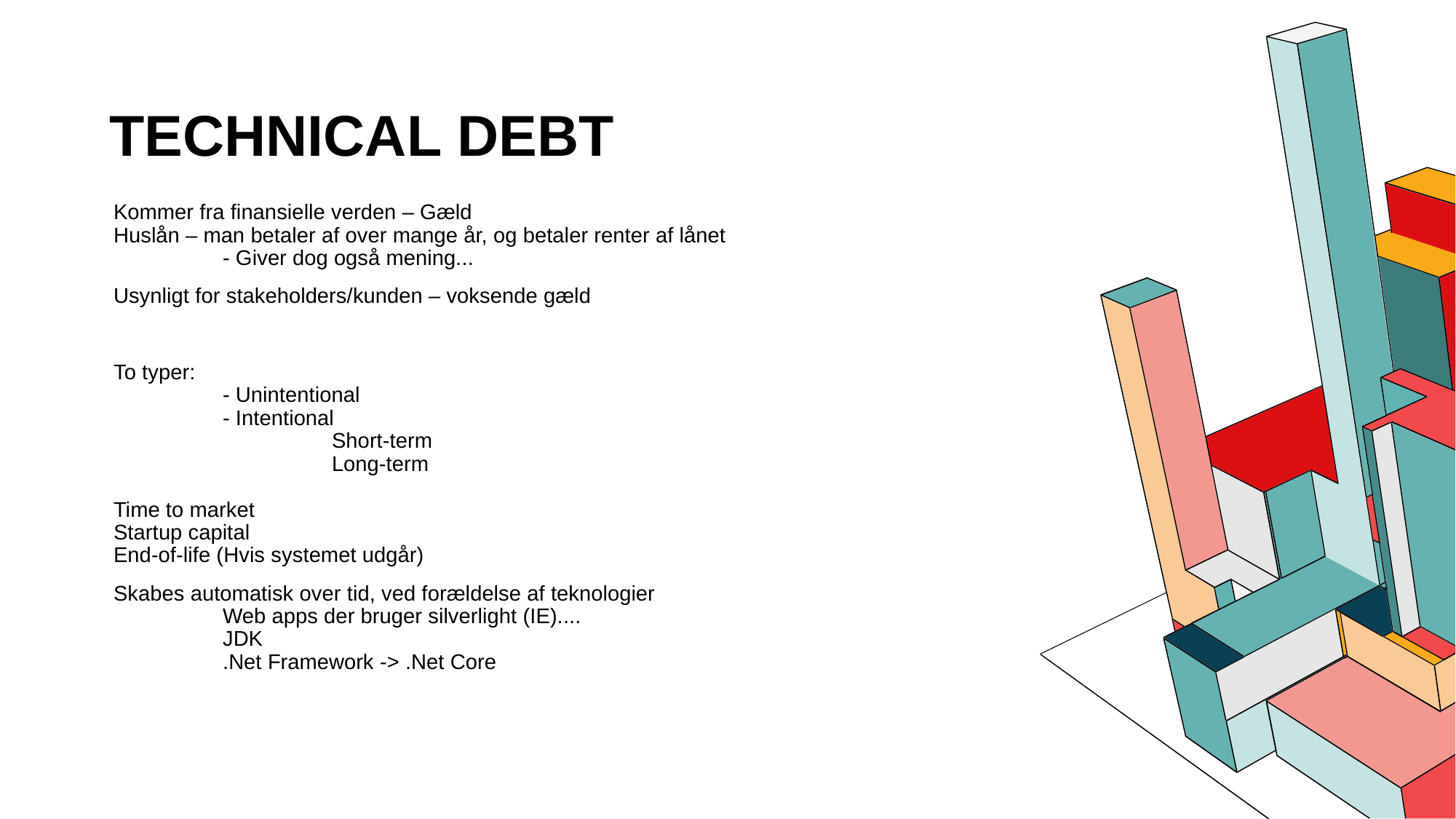

# Technical debt
Kommer fra finansielle verden – Gæld
Huslån – man betaler af over mange år, og betaler renter af lånet
	- Giver dog også mening...
Usynligt for stakeholders/kunden – voksende gæld

To typer:
	- Unintentional
	- Intentional
		Short-term
		Long-term
Time to market
Startup capital
End-of-life (Hvis systemet udgår)
Skabes automatisk over tid, ved forældelse af teknologier
	Web apps der bruger silverlight (IE)....
	JDK
	.Net Framework -> .Net Core